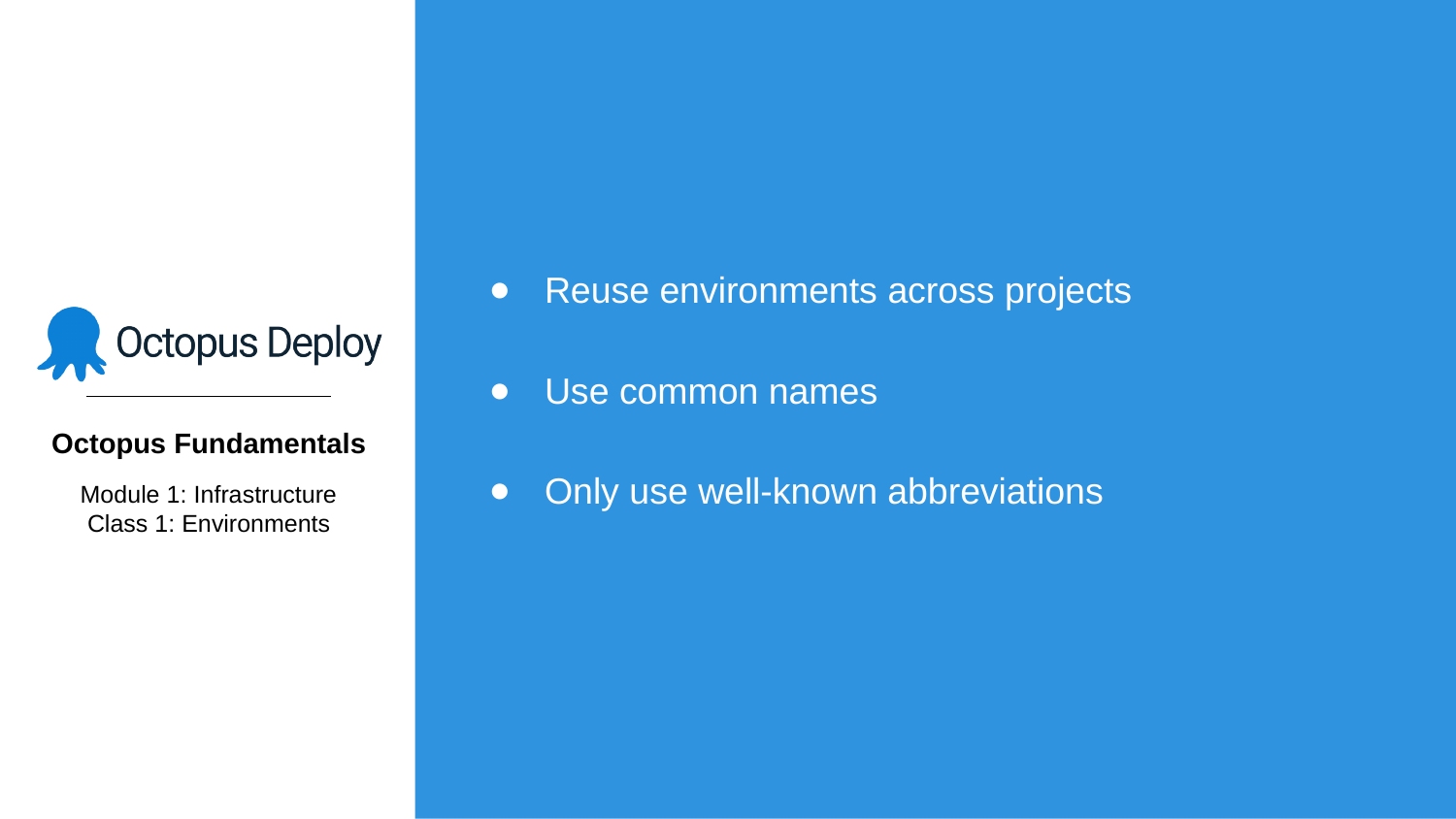

Reuse environments across projects
Use common names
Only use well-known abbreviations